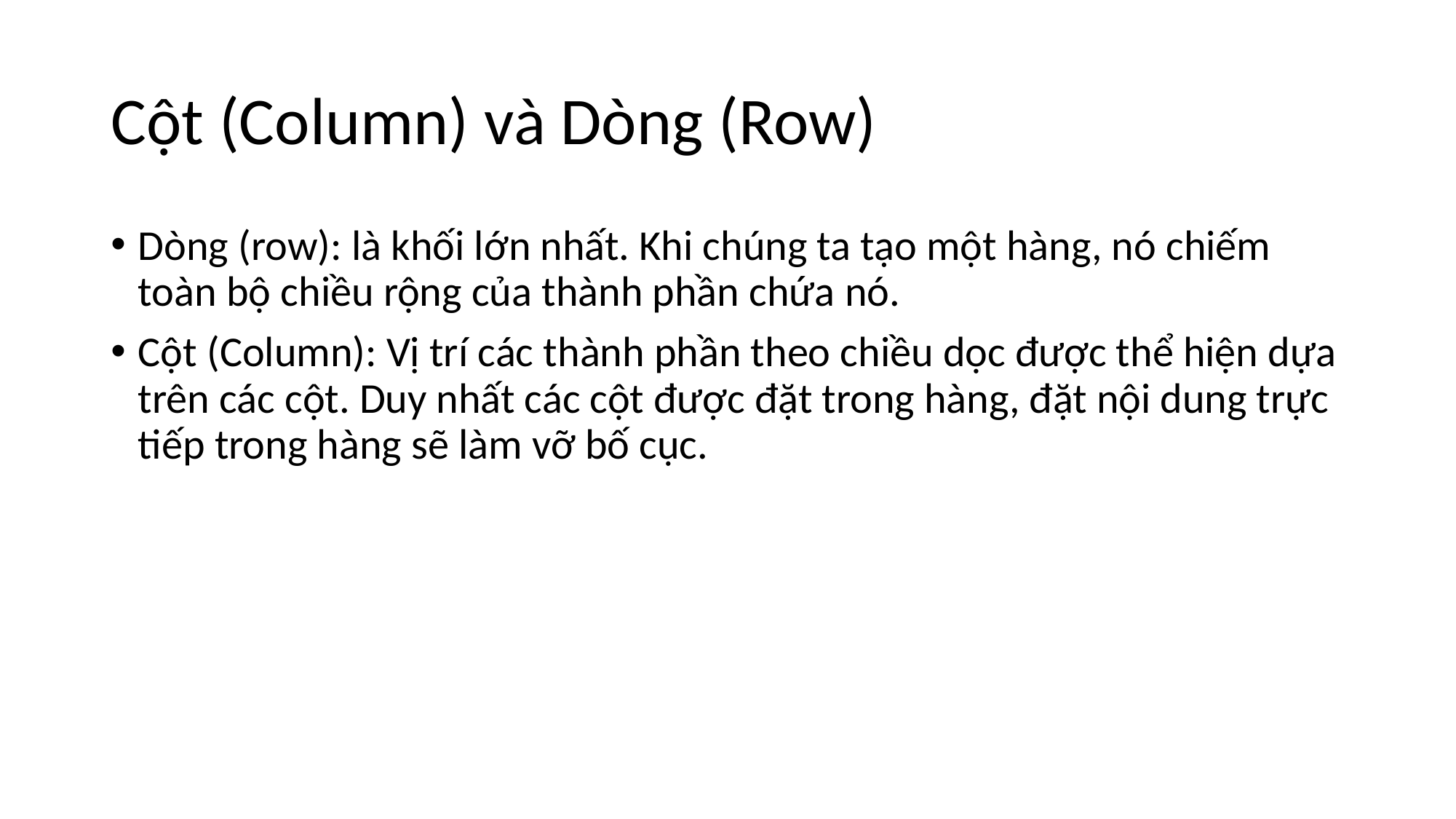

# Cột (Column) và Dòng (Row)
Dòng (row): là khối lớn nhất. Khi chúng ta tạo một hàng, nó chiếm toàn bộ chiều rộng của thành phần chứa nó.
Cột (Column): Vị trí các thành phần theo chiều dọc được thể hiện dựa trên các cột. Duy nhất các cột được đặt trong hàng, đặt nội dung trực tiếp trong hàng sẽ làm vỡ bố cục.